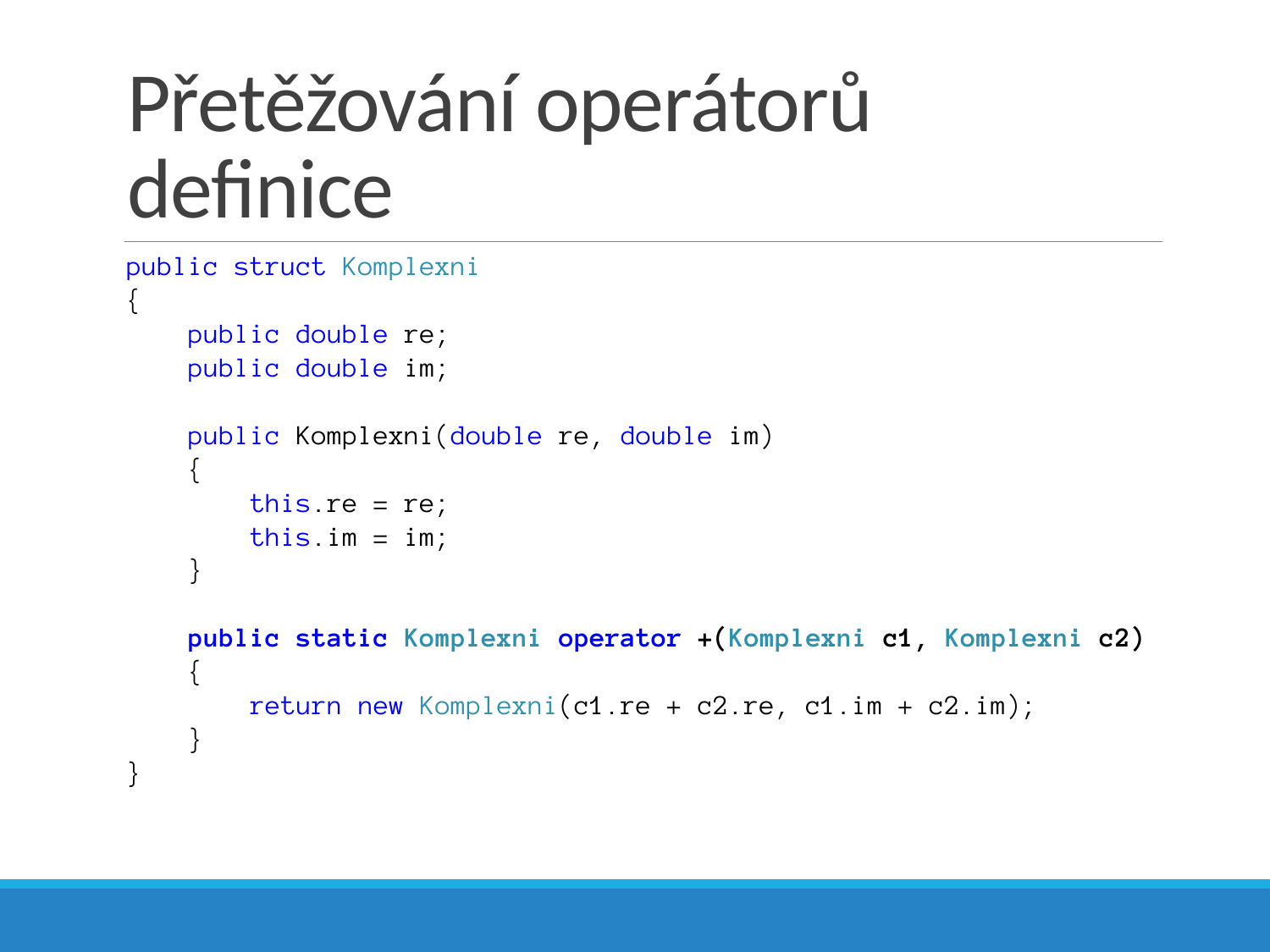

# Přetěžování operátorů definice
public struct Komplexni
{
    public double re;
    public double im;

    public Komplexni(double re, double im)
    {
        this.re = re;
        this.im = im;
    }

    public static Komplexni operator +(Komplexni c1, Komplexni c2)
    {
        return new Komplexni(c1.re + c2.re, c1.im + c2.im);
    }
}